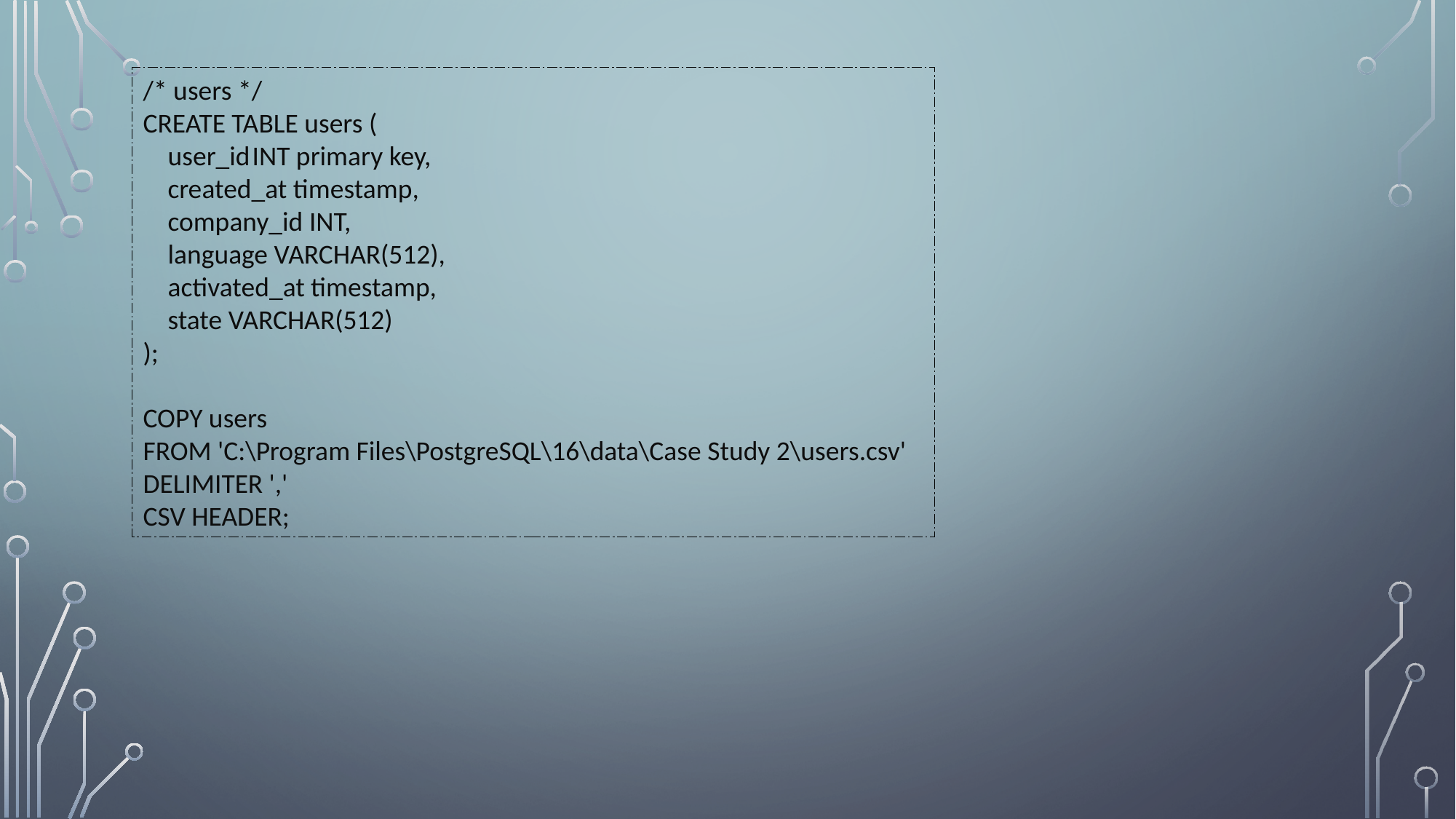

/* users */
CREATE TABLE users (
    user_id	INT primary key,
    created_at timestamp,
    company_id INT,
    language VARCHAR(512),
    activated_at timestamp,
    state VARCHAR(512)
);

COPY users
FROM 'C:\Program Files\PostgreSQL\16\data\Case Study 2\users.csv'
DELIMITER ','
CSV HEADER;